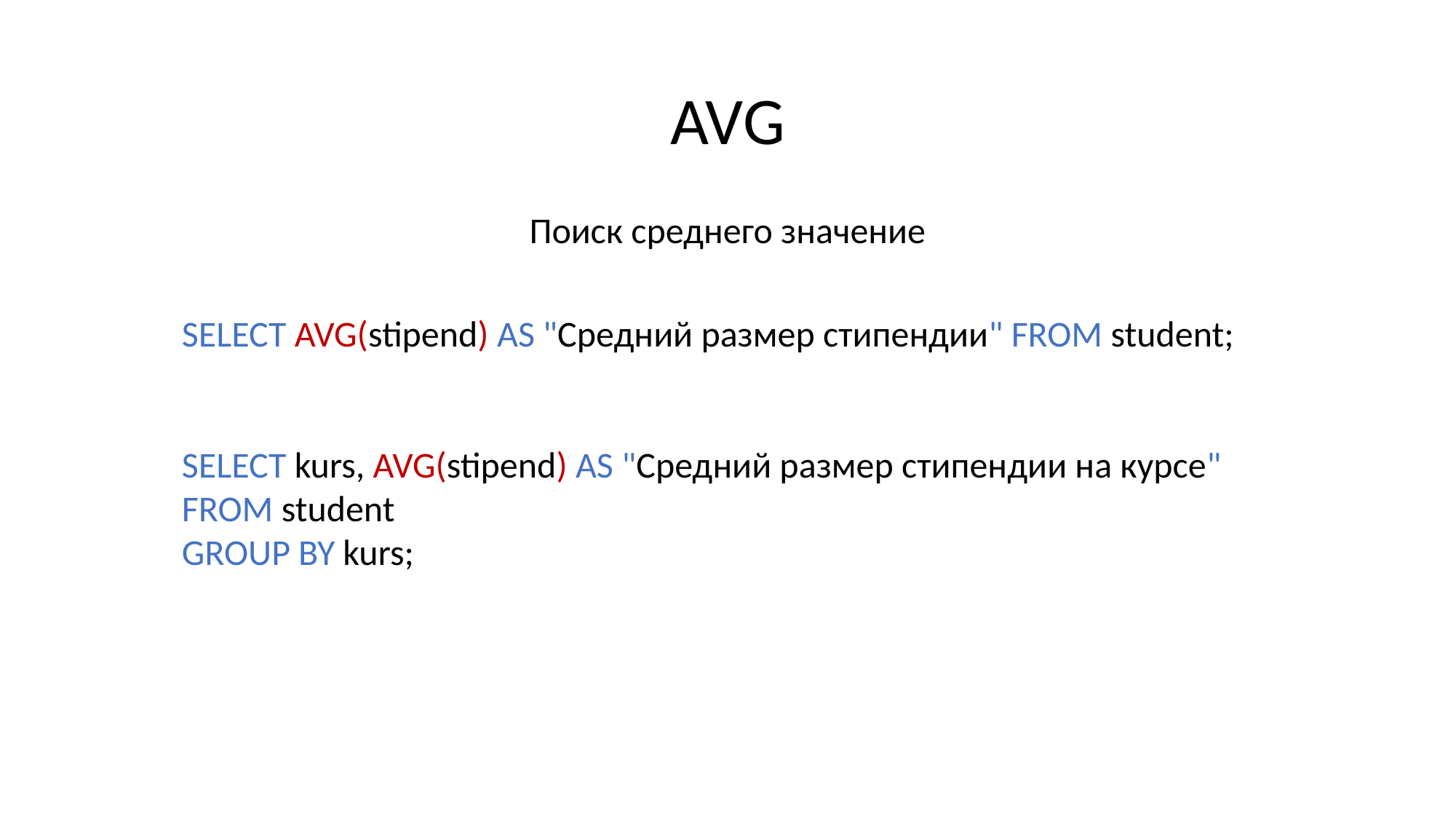

# AVG
Поиск среднего значение
SELECT AVG(stipend) AS "Средний размер стипендии" FROM student;

SELECT kurs, AVG(stipend) AS "Средний размер стипендии на курсе"
FROM student
GROUP BY kurs;